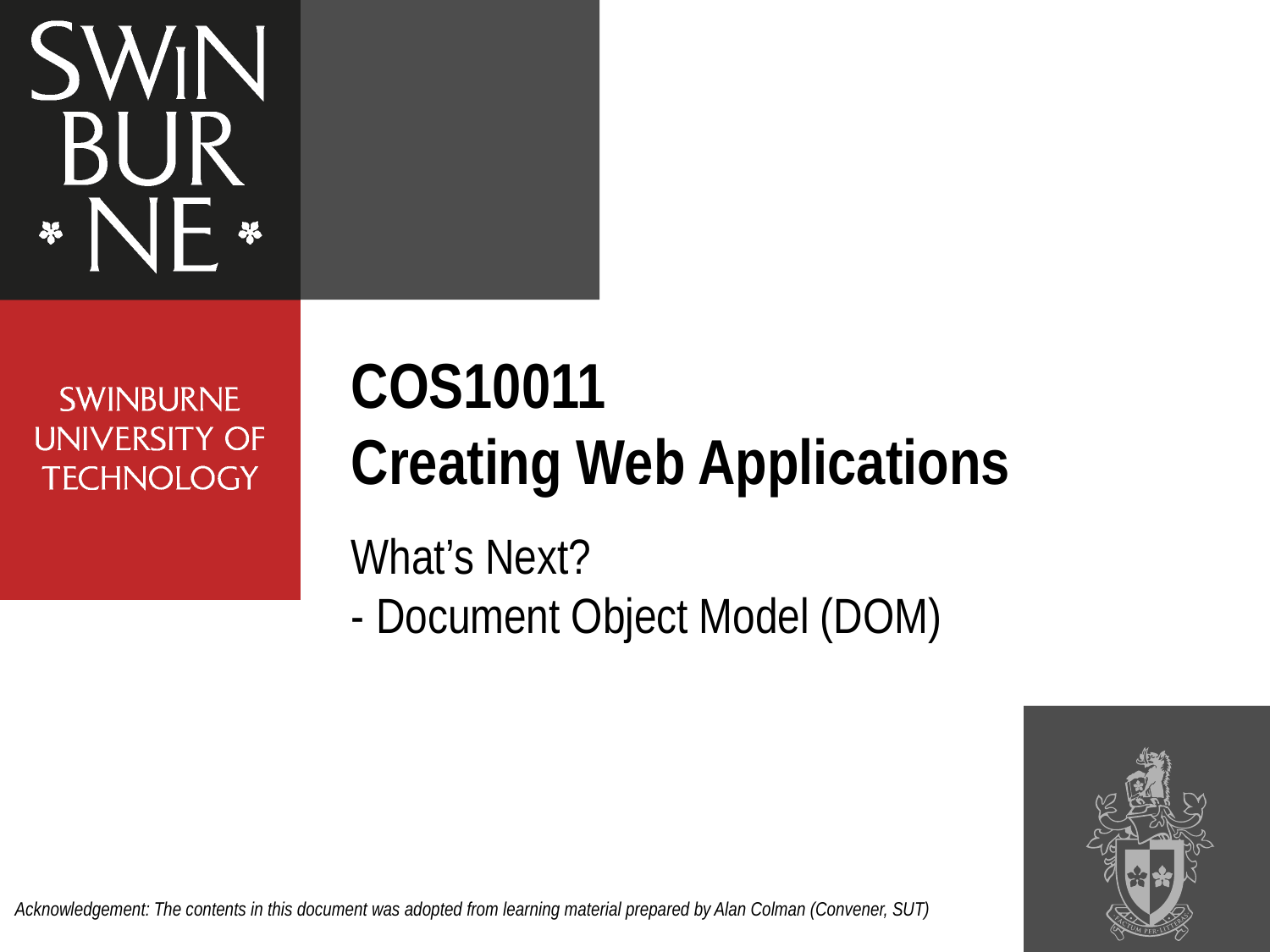

COS10011
Creating Web Applications
What’s Next?
- Document Object Model (DOM)
Acknowledgement: The contents in this document was adopted from learning material prepared by Alan Colman (Convener, SUT)